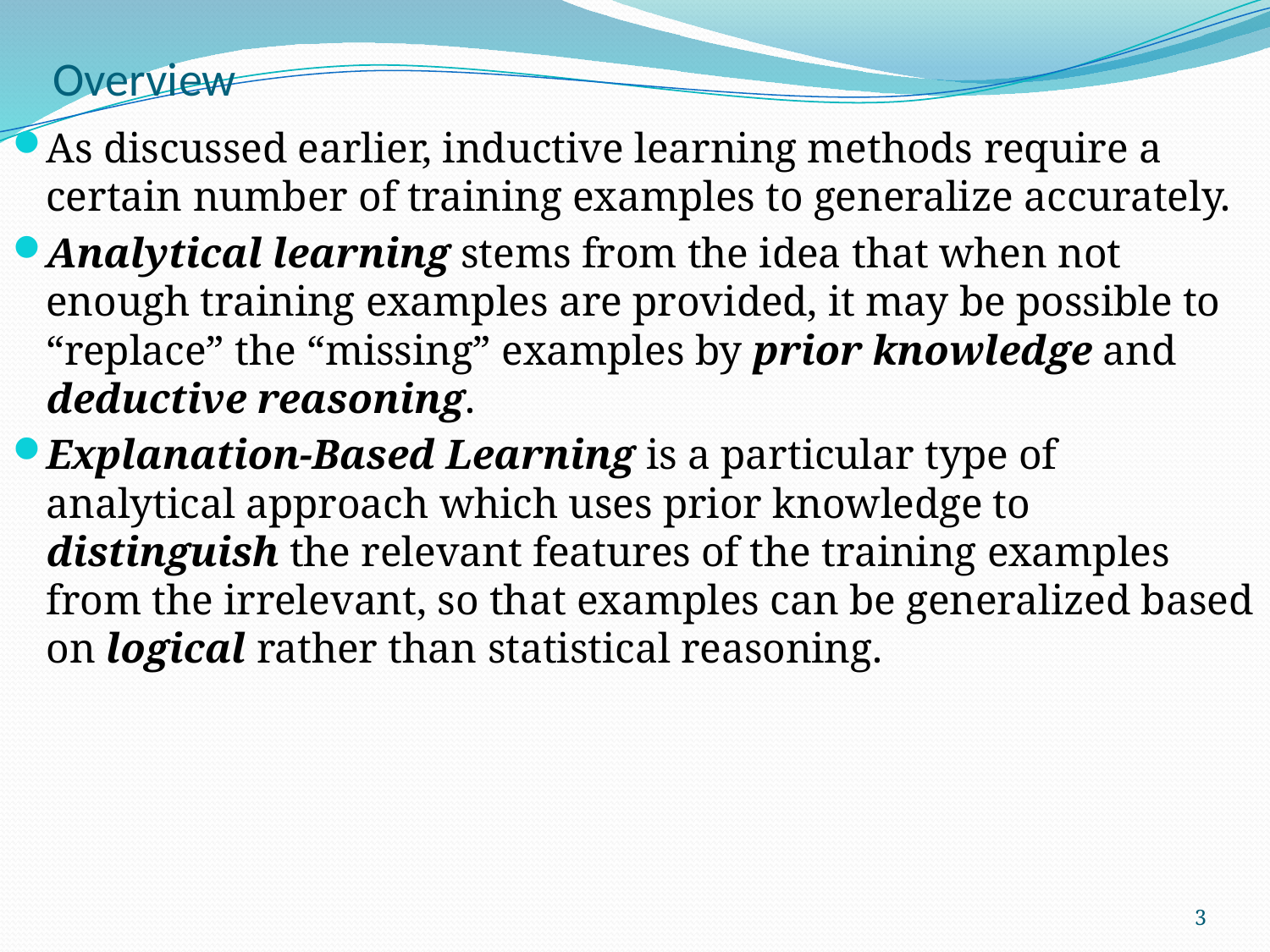

# Overview
As discussed earlier, inductive learning methods require a certain number of training examples to generalize accurately.
Analytical learning stems from the idea that when not enough training examples are provided, it may be possible to “replace” the “missing” examples by prior knowledge and deductive reasoning.
Explanation-Based Learning is a particular type of analytical approach which uses prior knowledge to distinguish the relevant features of the training examples from the irrelevant, so that examples can be generalized based on logical rather than statistical reasoning.
3